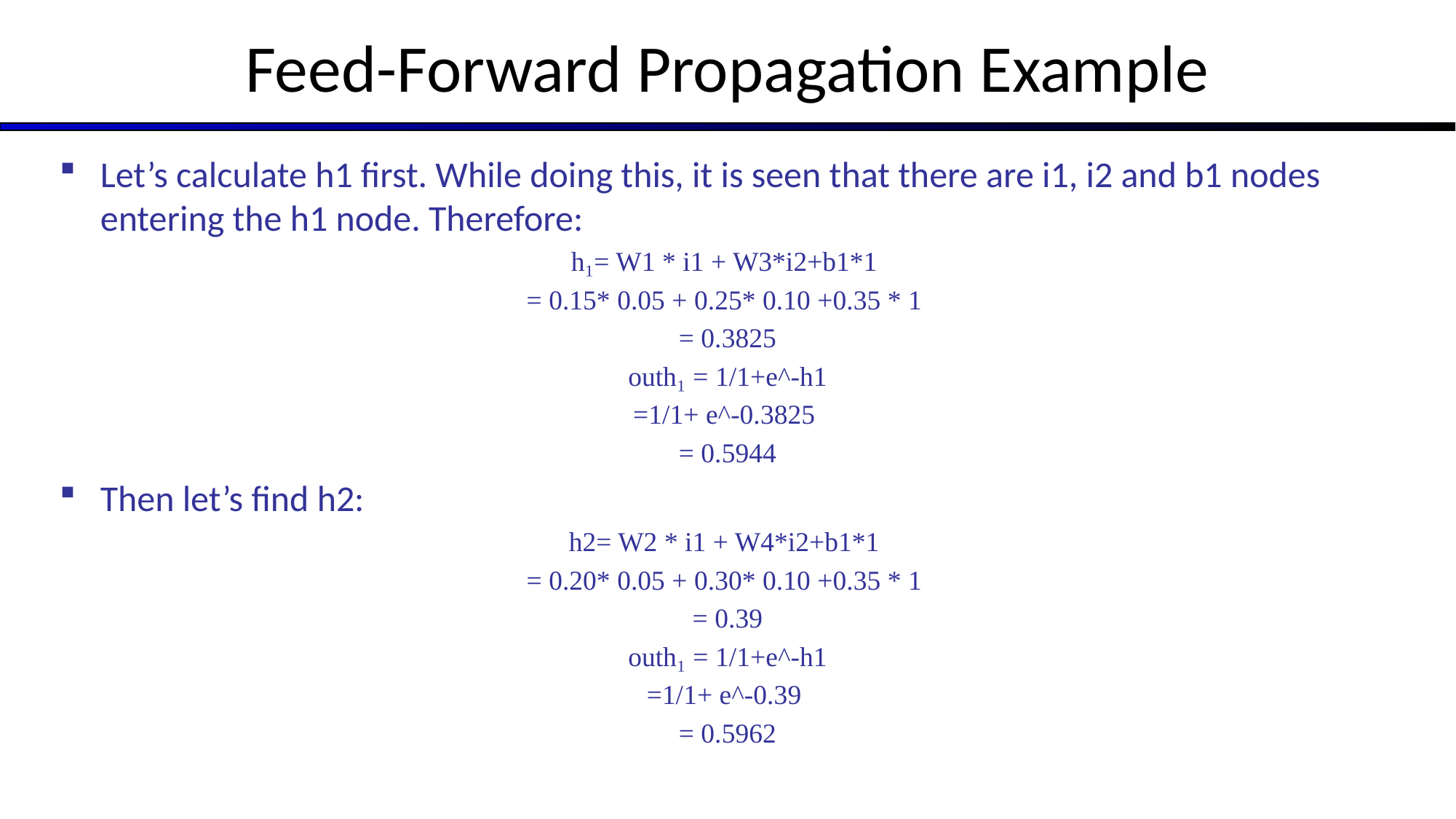

# Feed-Forward Propagation Example
Let’s calculate h1 first. While doing this, it is seen that there are i1, i2 and b1 nodes entering the h1 node. Therefore:
h₁= W1 * i1 + W3*i2+b1*1
= 0.15* 0.05 + 0.25* 0.10 +0.35 * 1
= 0.3825
outh₁ = 1/1+e^-h1
=1/1+ e^-0.3825
= 0.5944
Then let’s find h2:
h2= W2 * i1 + W4*i2+b1*1
= 0.20* 0.05 + 0.30* 0.10 +0.35 * 1
= 0.39
outh₁ = 1/1+e^-h1
=1/1+ e^-0.39
= 0.5962